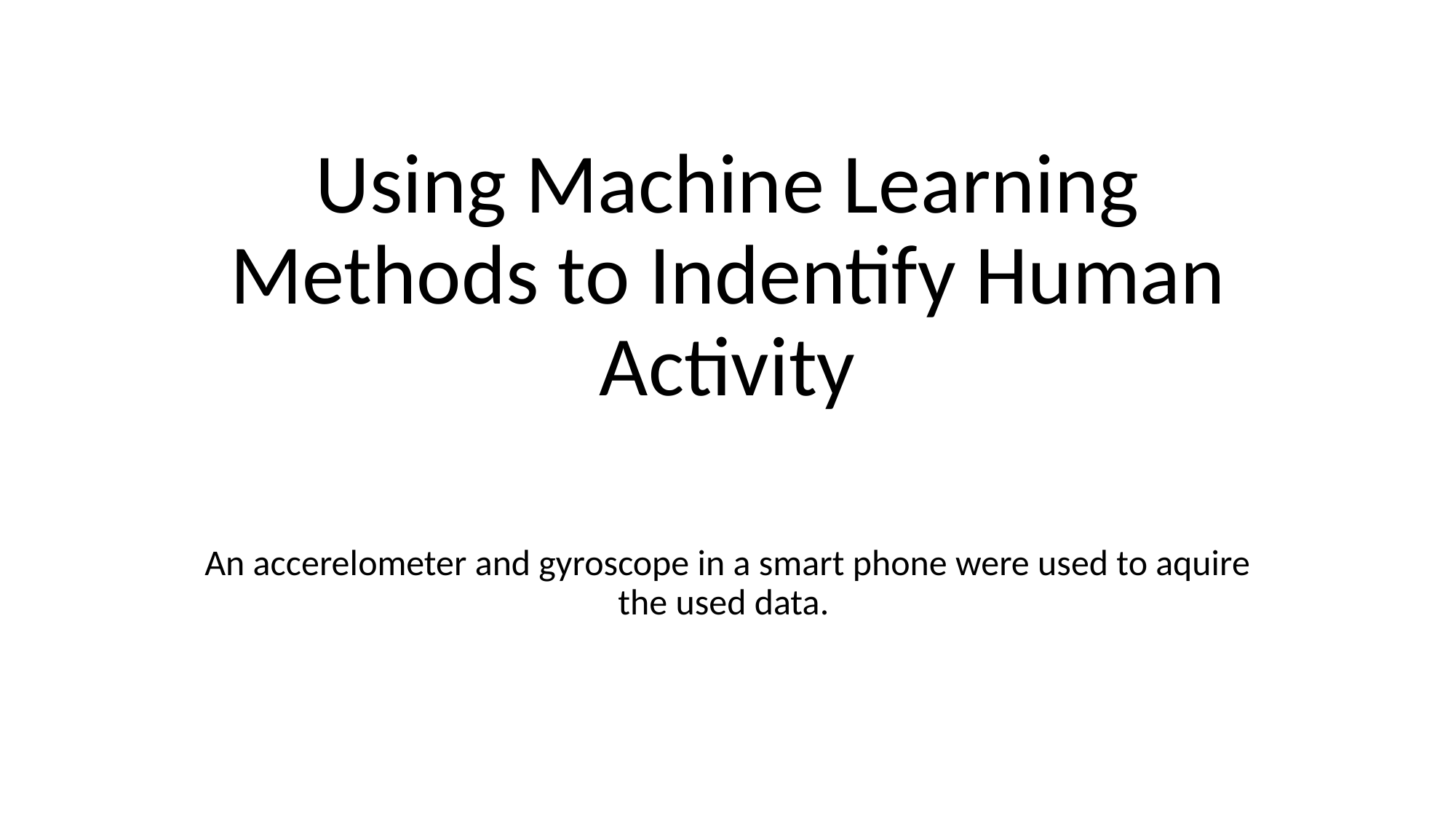

# Using Machine Learning Methods to Indentify Human Activity
An accerelometer and gyroscope in a smart phone were used to aquire the used data.